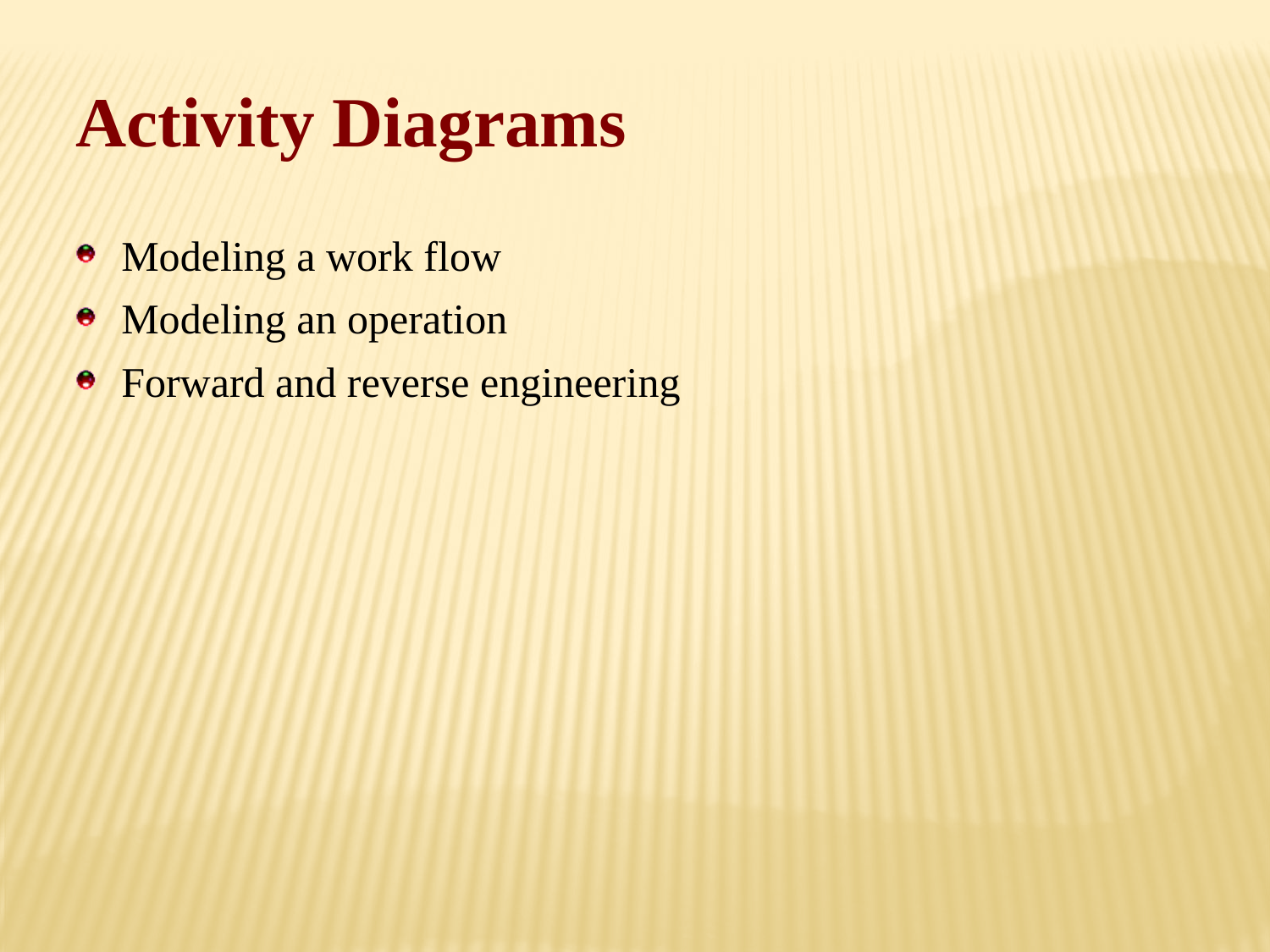

Activity Diagrams
Modeling a work flow
Modeling an operation
Forward and reverse engineering